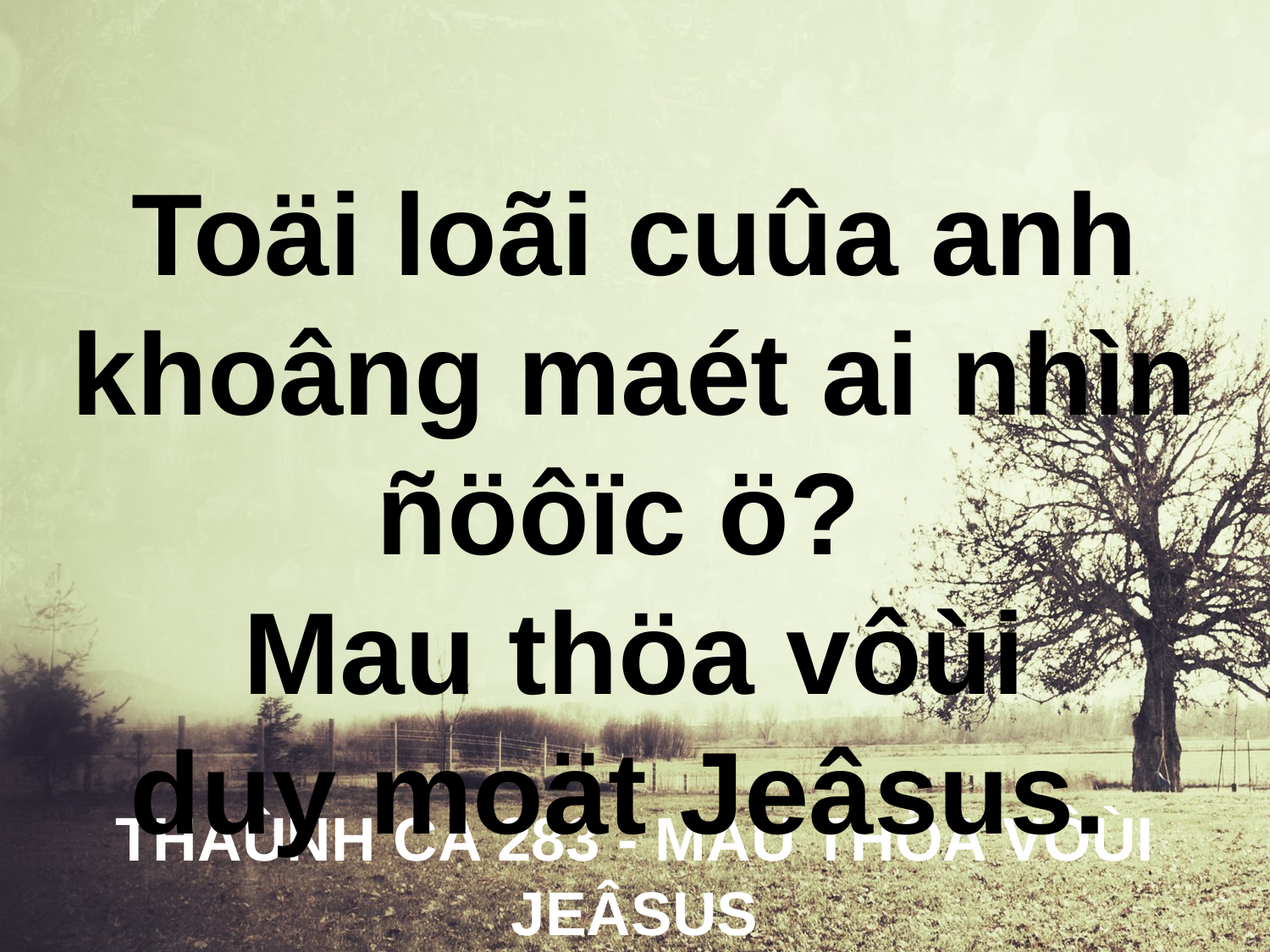

Toäi loãi cuûa anh khoâng maét ai nhìn ñöôïc ö?
 Mau thöa vôùi
duy moät Jeâsus.
THAÙNH CA 283 - MAU THÖA VÔÙI JEÂSUS